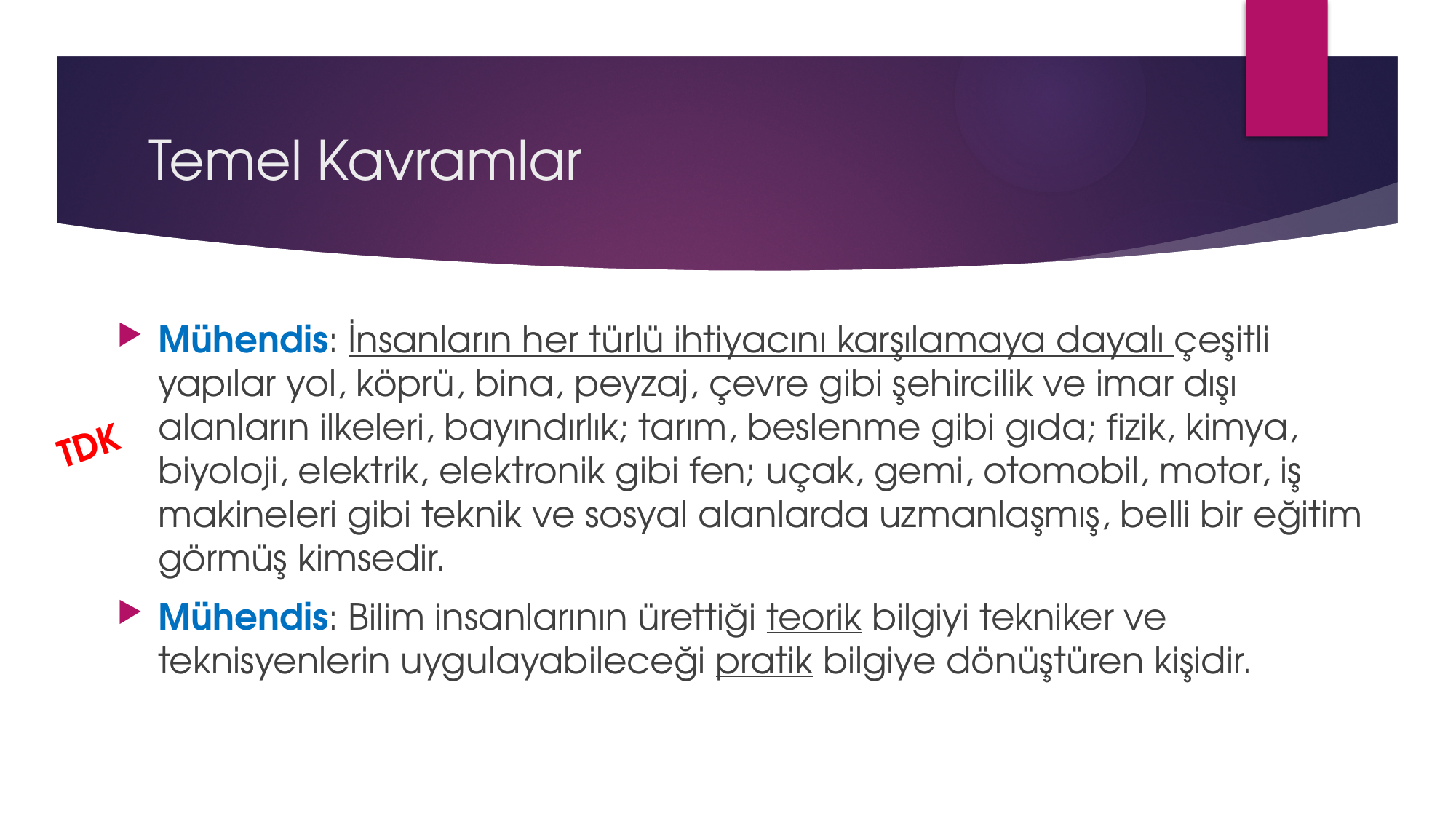

# Temel Kavramlar
Mühendis: İnsanların her türlü ihtiyacını karşılamaya dayalı çeşitli yapılar yol, köprü, bina, peyzaj, çevre gibi şehircilik ve imar dışı alanların ilkeleri, bayındırlık; tarım, beslenme gibi gıda; fizik, kimya, biyoloji, elektrik, elektronik gibi fen; uçak, gemi, otomobil, motor, iş makineleri gibi teknik ve sosyal alanlarda uzmanlaşmış, belli bir eğitim görmüş kimsedir.
Mühendis: Bilim insanlarının ürettiği teorik bilgiyi tekniker ve teknisyenlerin uygulayabileceği pratik bilgiye dönüştüren kişidir.
TDK